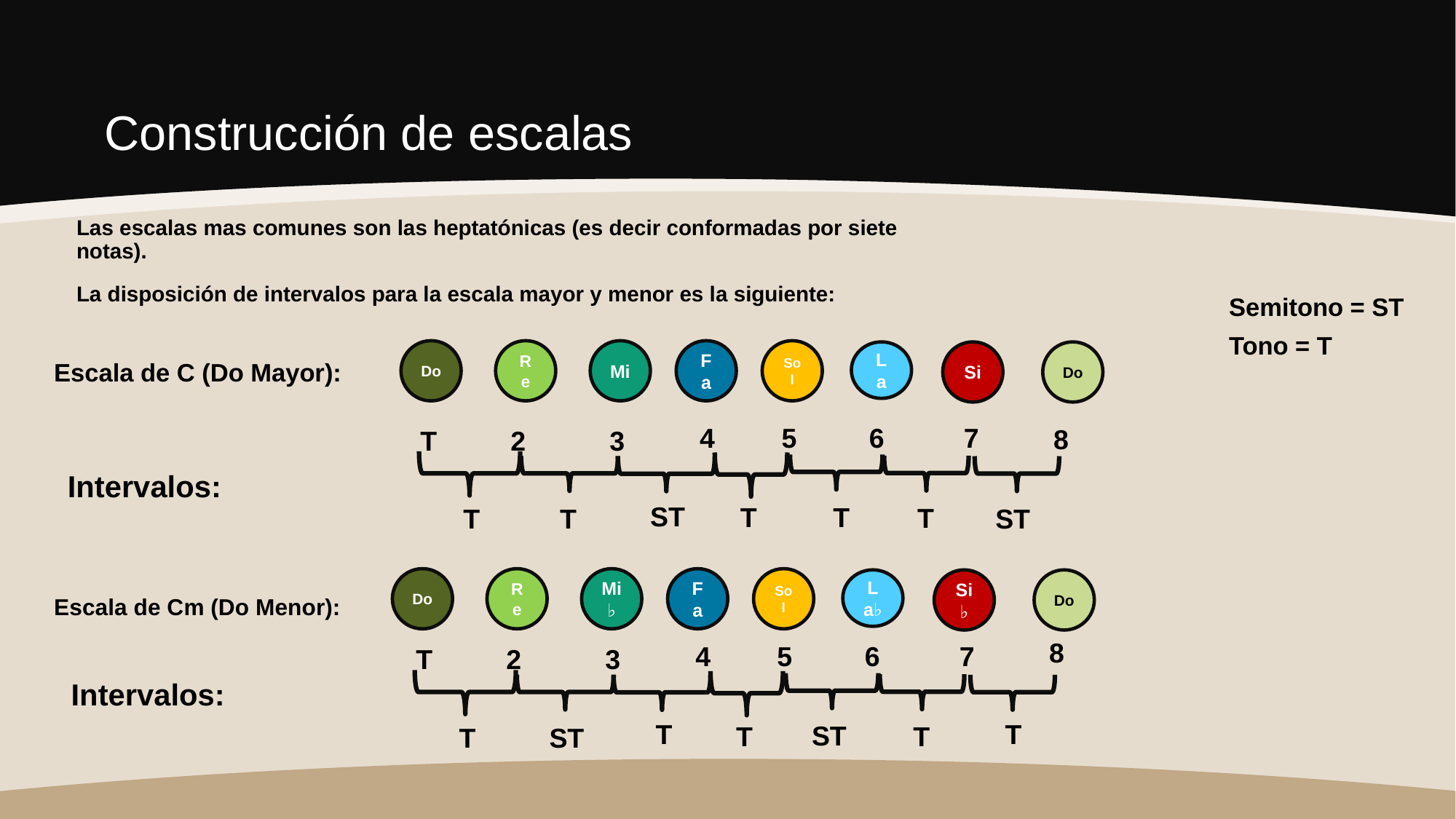

# Construcción de escalas
Las escalas mas comunes son las heptatónicas (es decir conformadas por siete notas).
La disposición de intervalos para la escala mayor y menor es la siguiente:

Semitono = ST

Tono = T

Do
Re
Mi
Fa
Sol
La
Si
Do
Escala de C (Do Mayor):

4
5
6
7
8
T
2
3

Intervalos:

ST
T
T
T
T
T
ST
Do
Re
Mi♭
Fa
Sol
La♭
Si ♭
Do
Escala de Cm (Do Menor):

8
4
5
6
7
T
2
3

Intervalos:

T
T
ST
T
T
T
ST